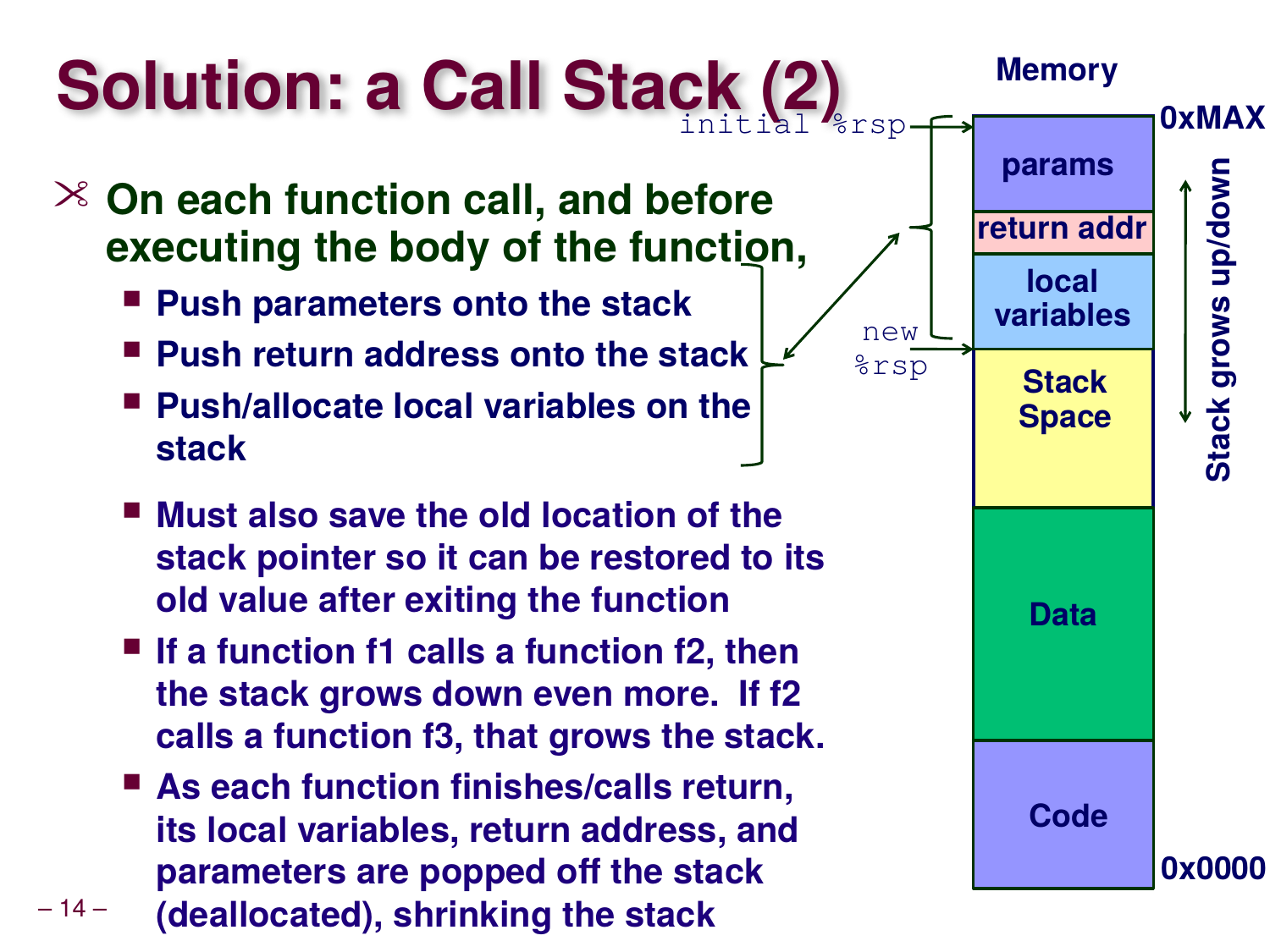

# Solution: a Call Stack (2)
Memory
0xMAX
 initial %rsp

params
return addr

local
variables

Stack grows up/down
On each function call, and before executing the body of the function,
Push parameters onto the stack
Push return address onto the stack
Push/allocate local variables on the stack

 new
 %rsp
Stack
Space
Must also save the old location of the stack pointer so it can be restored to its old value after exiting the function
If a function f1 calls a function f2, then the stack grows down even more.  If f2 calls a function f3, that grows the stack.
As each function finishes/calls return, its local variables, return address, and parameters are popped off the stack (deallocated), shrinking the stack

Data

Code
0x0000